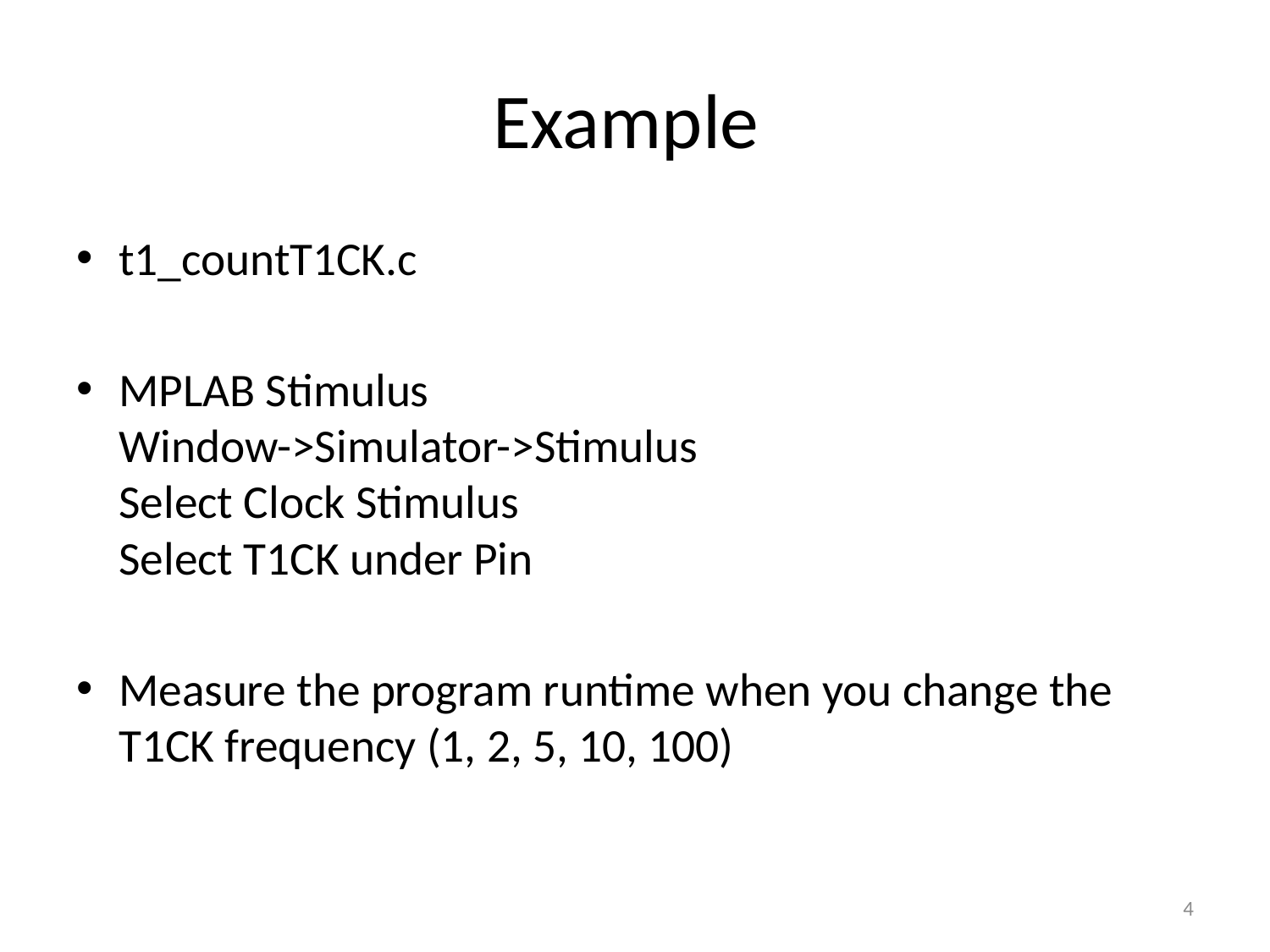

# Example
t1_countT1CK.c

MPLAB Stimulus
Window->Simulator->Stimulus
Select Clock Stimulus
Select T1CK under Pin

Measure the program runtime when you change the T1CK frequency (1, 2, 5, 10, 100)

4